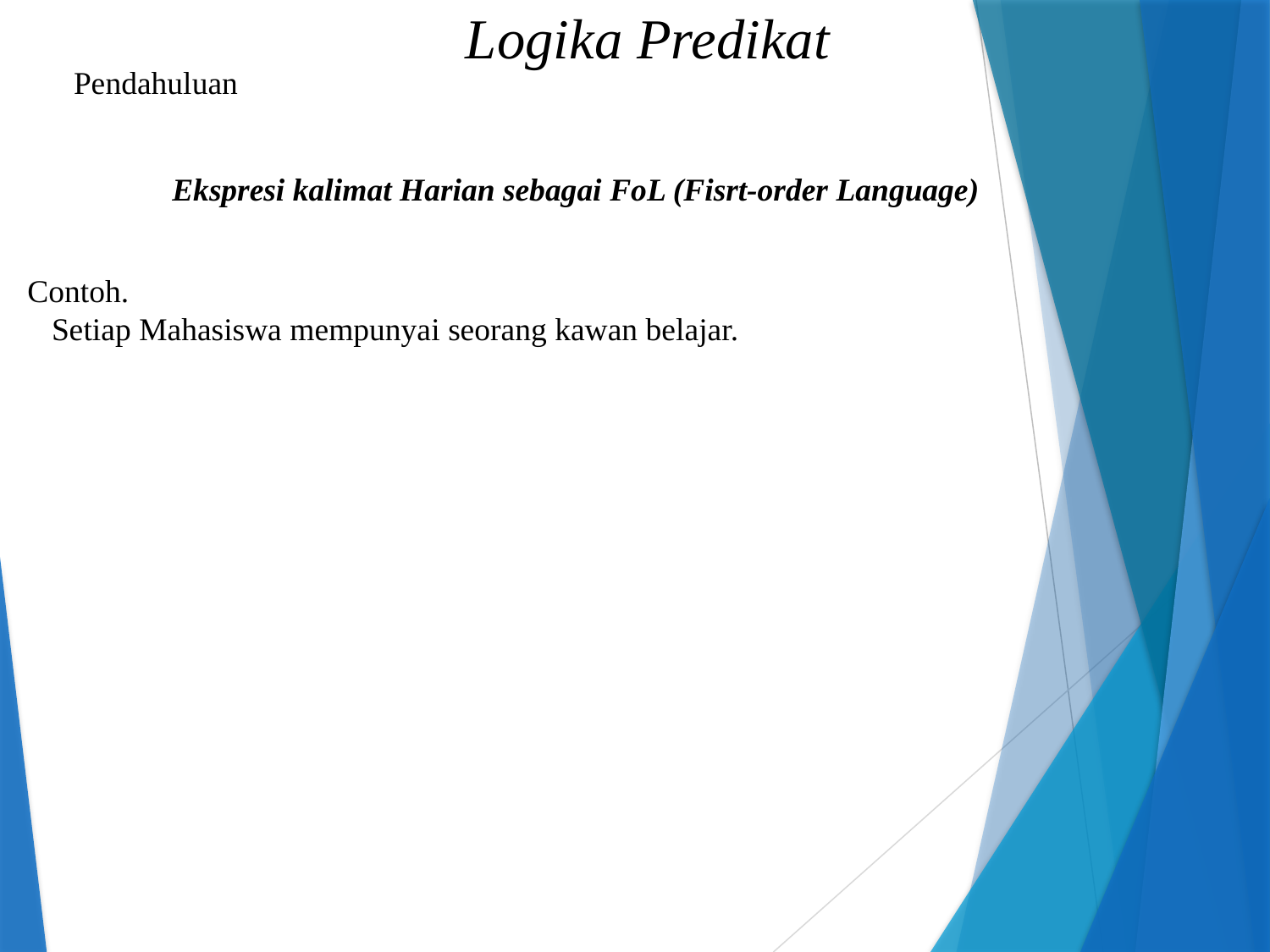

Logika Predikat
Pendahuluan
Ekspresi kalimat Harian sebagai FoL (Fisrt-order Language)
Contoh.
   Setiap Mahasiswa mempunyai seorang kawan belajar.